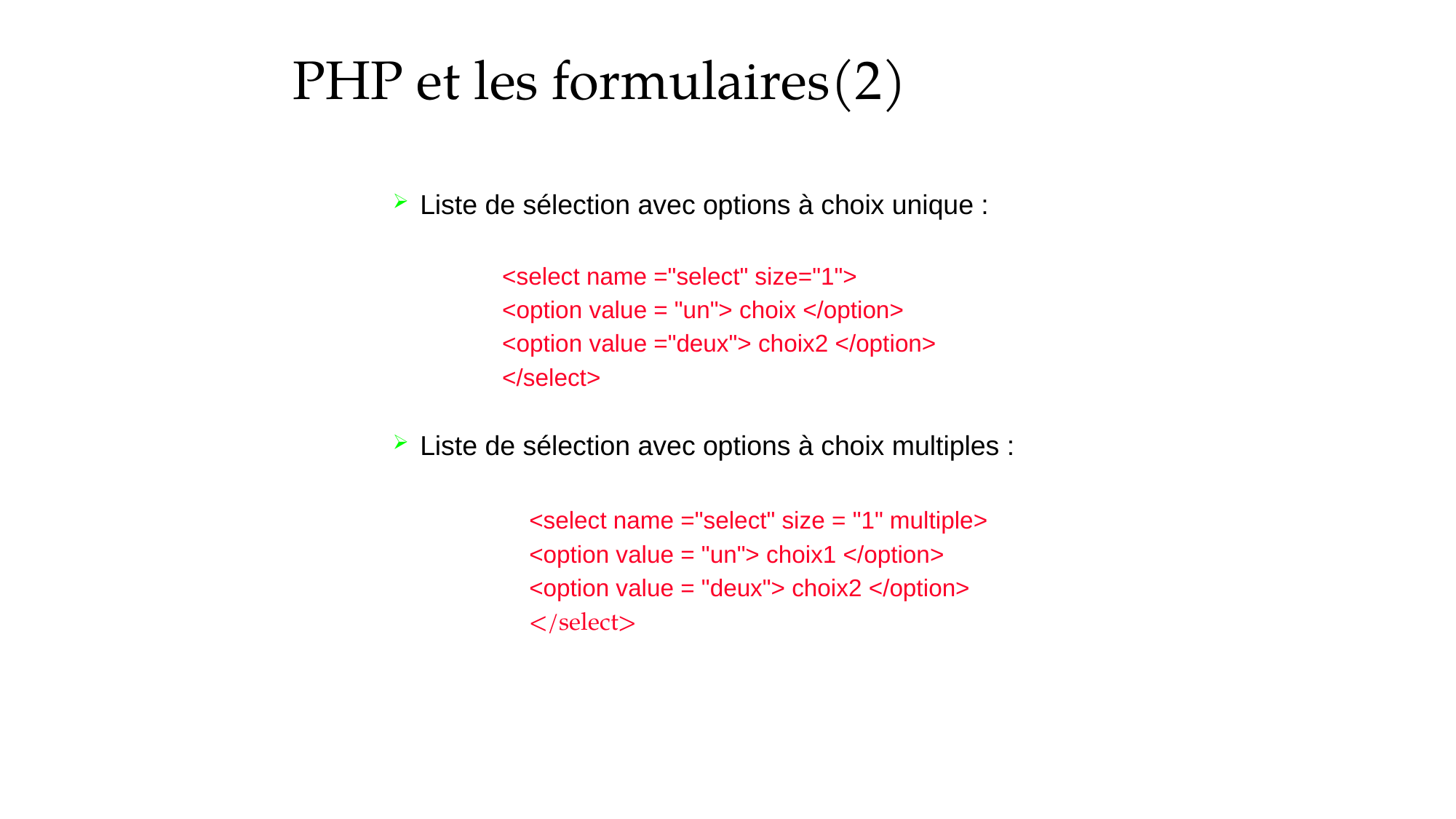

# PHP et les formulaires(2)

Liste de sélection avec options à choix unique :

<select name ="select" size="1">
<option value = "un"> choix </option>
<option value ="deux"> choix2 </option>
</select>

Liste de sélection avec options à choix multiples :

	<select name ="select" size = "1" multiple>
	<option value = "un"> choix1 </option>
	<option value = "deux"> choix2 </option>
	</select>